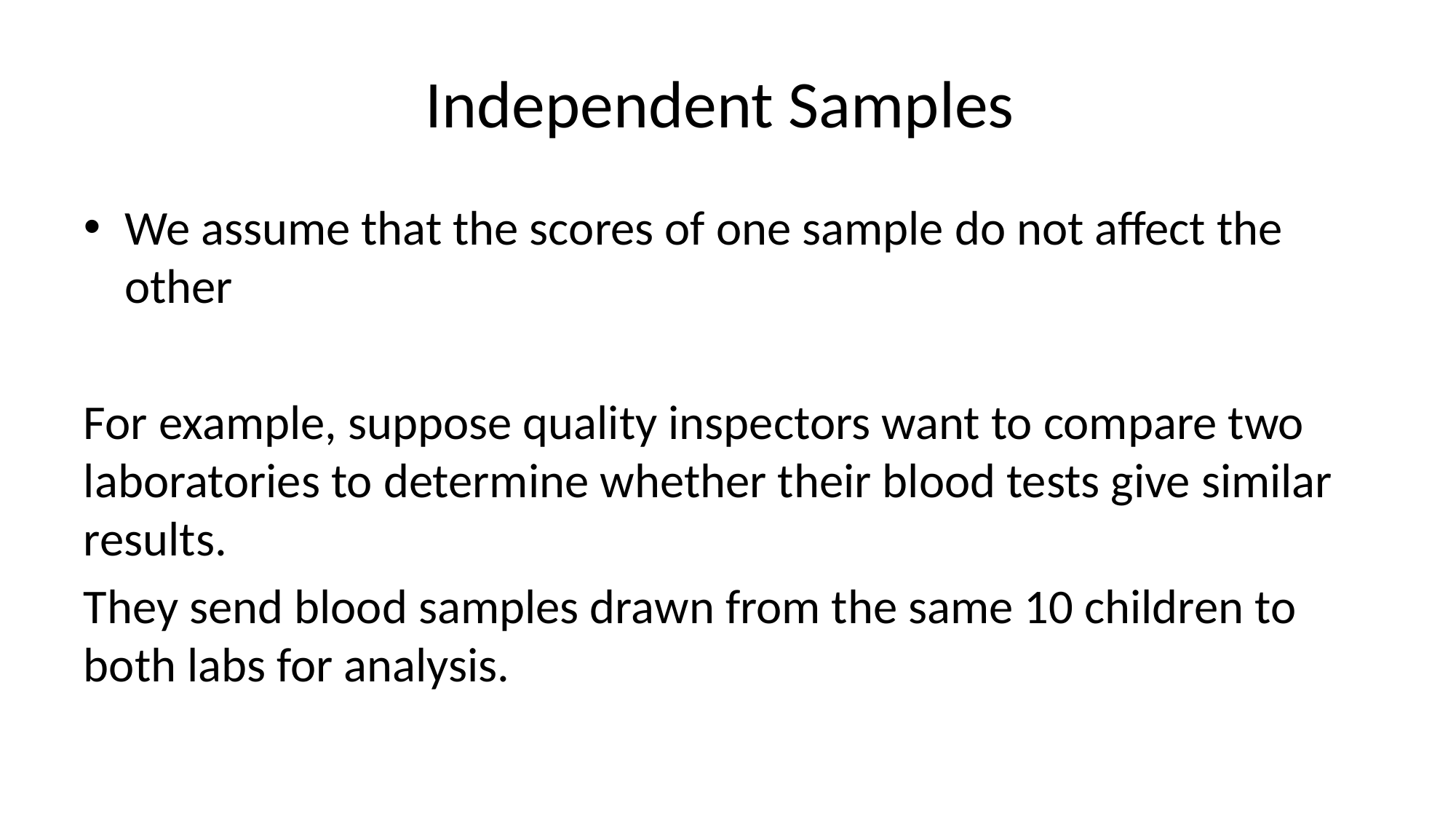

# Independent Samples
We assume that the scores of one sample do not affect the other

For example, suppose quality inspectors want to compare two laboratories to determine whether their blood tests give similar results.
They send blood samples drawn from the same 10 children to both labs for analysis.